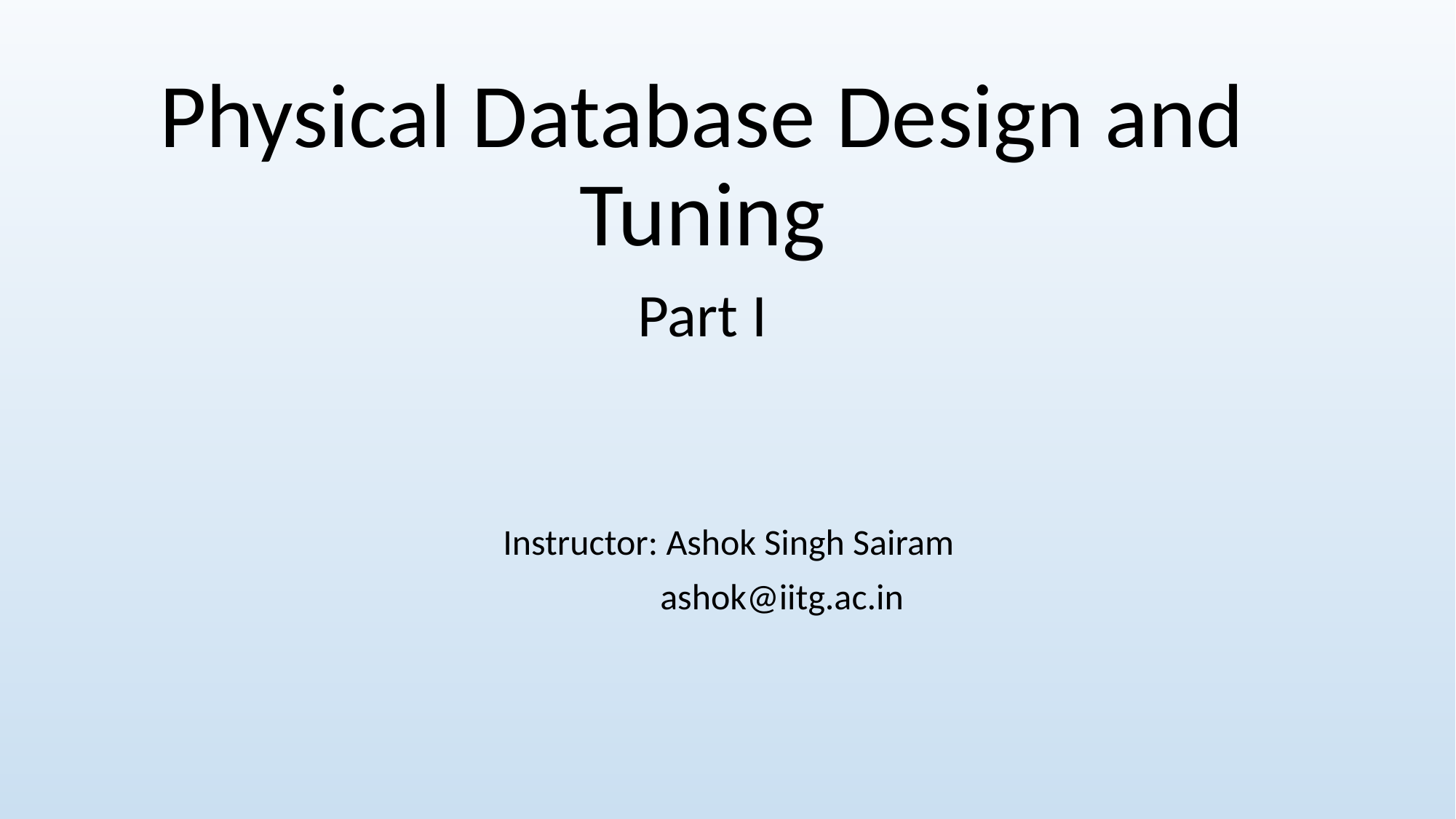

# Physical Database Design and Tuning
Part I
Instructor: Ashok Singh Sairam
             ashok@iitg.ac.in